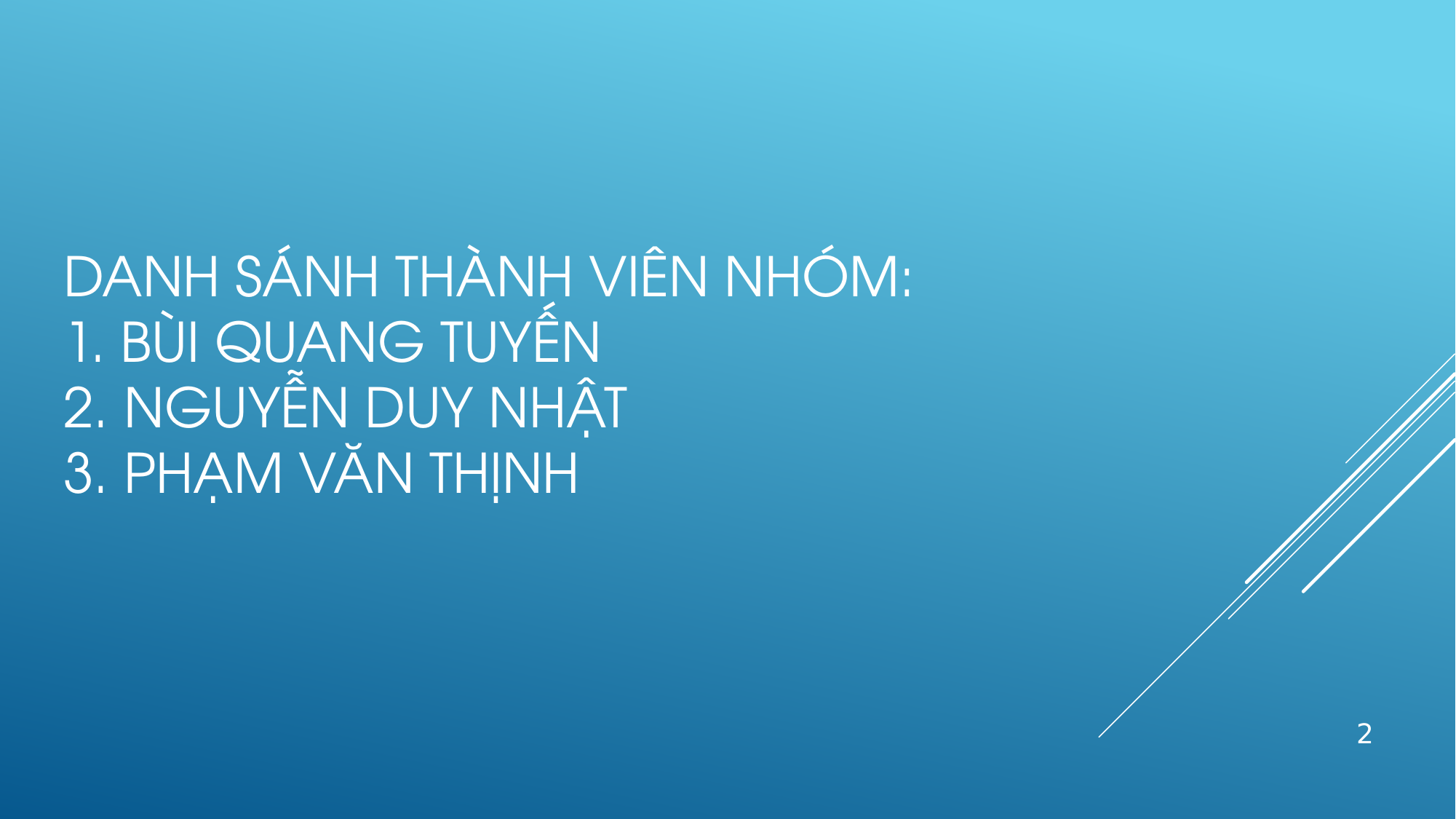

# Danh Sánh Thành Viên Nhóm: 1. Bùi QUANG TUYẾN 2. NGUYỄN DUY NHẬT 3. PHẠM VĂN THỊNH
2